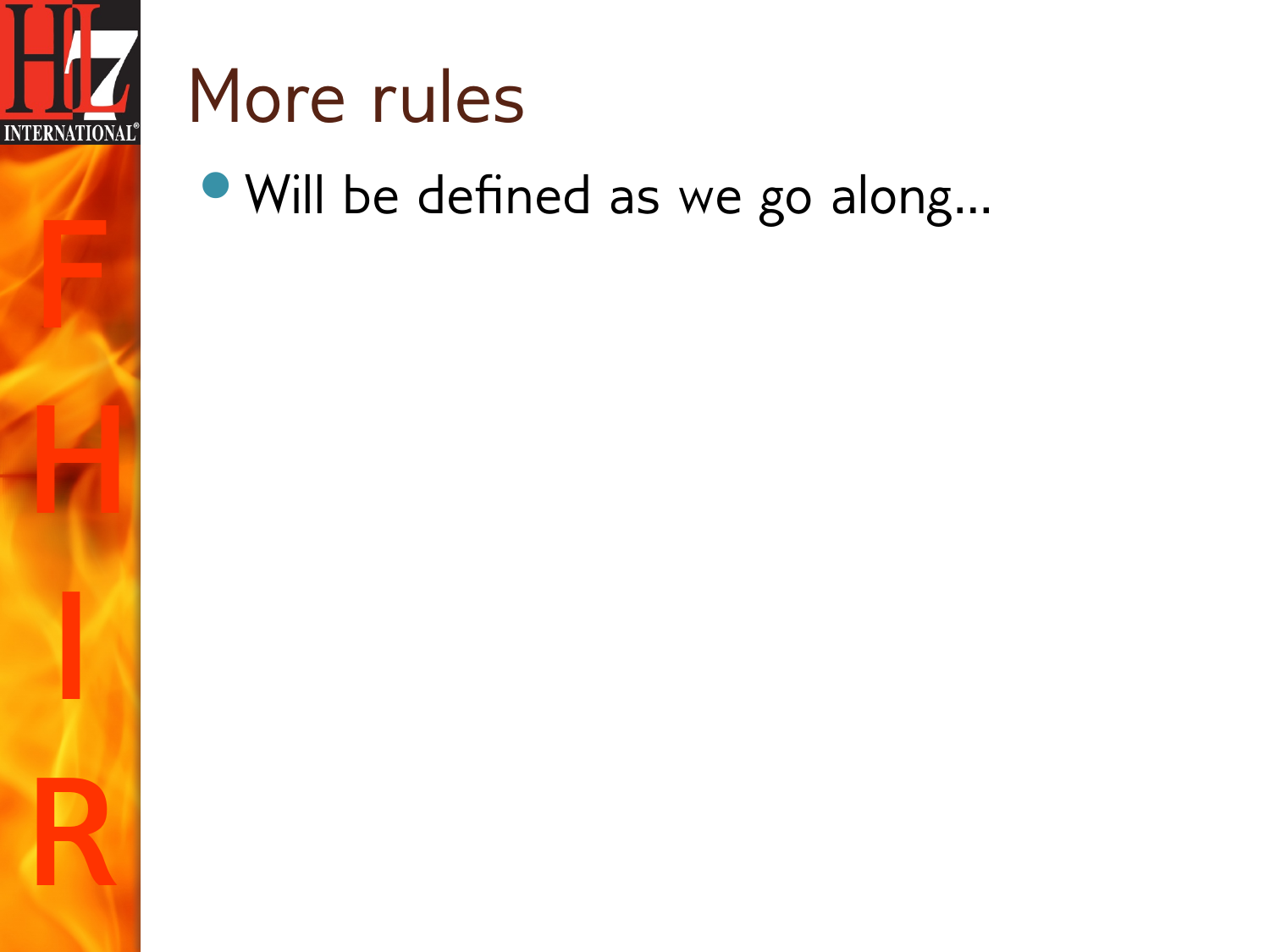

# More rules
Will be defined as we go along…